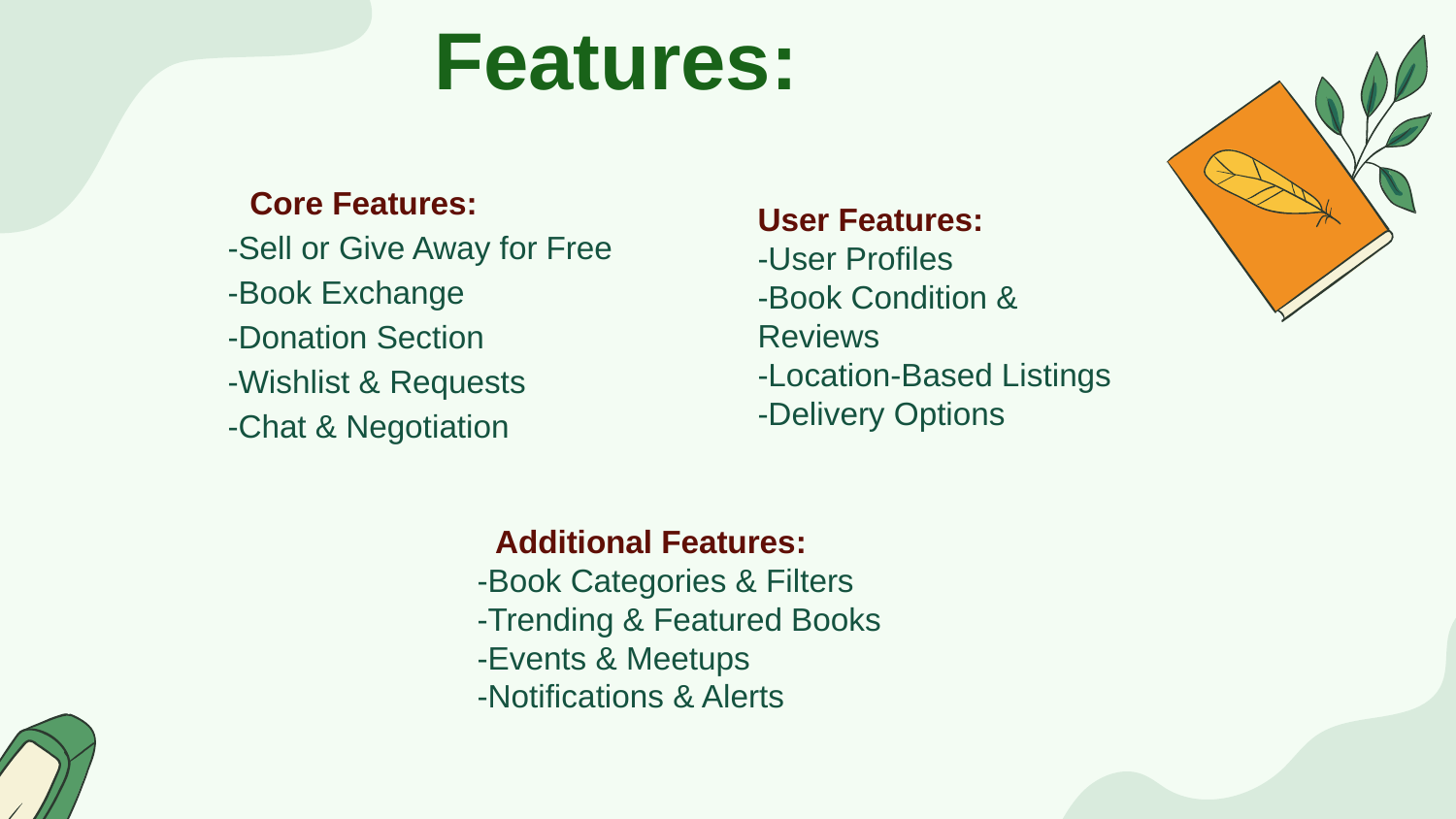

# Features:

Core Features:
-Sell or Give Away for Free
-Book Exchange
-Donation Section
-Wishlist & Requests
-Chat & Negotiation

User Features:
-User Profiles
-Book Condition & Reviews
-Location-Based Listings
-Delivery Options
  Additional Features:
-Book Categories & Filters
-Trending & Featured Books
-Events & Meetups
-Notifications & Alerts